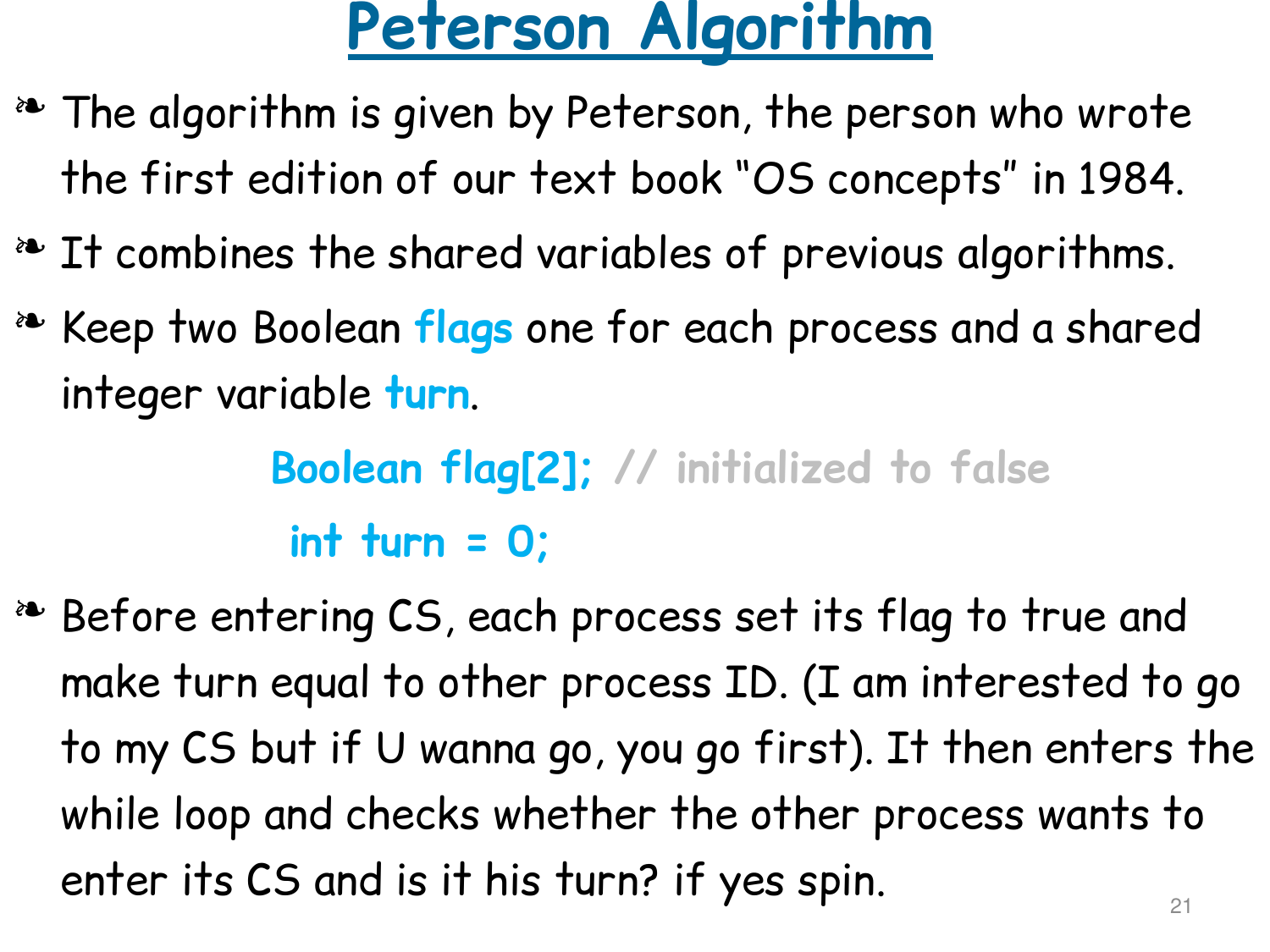

# Peterson Algorithm
The algorithm is given by Peterson, the person who wrote the first edition of our text book “OS concepts” in 1984.
It combines the shared variables of previous algorithms.
Keep two Boolean flags one for each process and a shared integer variable turn.
              Boolean flag[2]; // initialized to false
               int turn = 0;
Before entering CS, each process set its flag to true and make turn equal to other process ID. (I am interested to go to my CS but if U wanna go, you go first). It then enters the while loop and checks whether the other process wants to enter its CS and is it his turn? if yes spin.
21